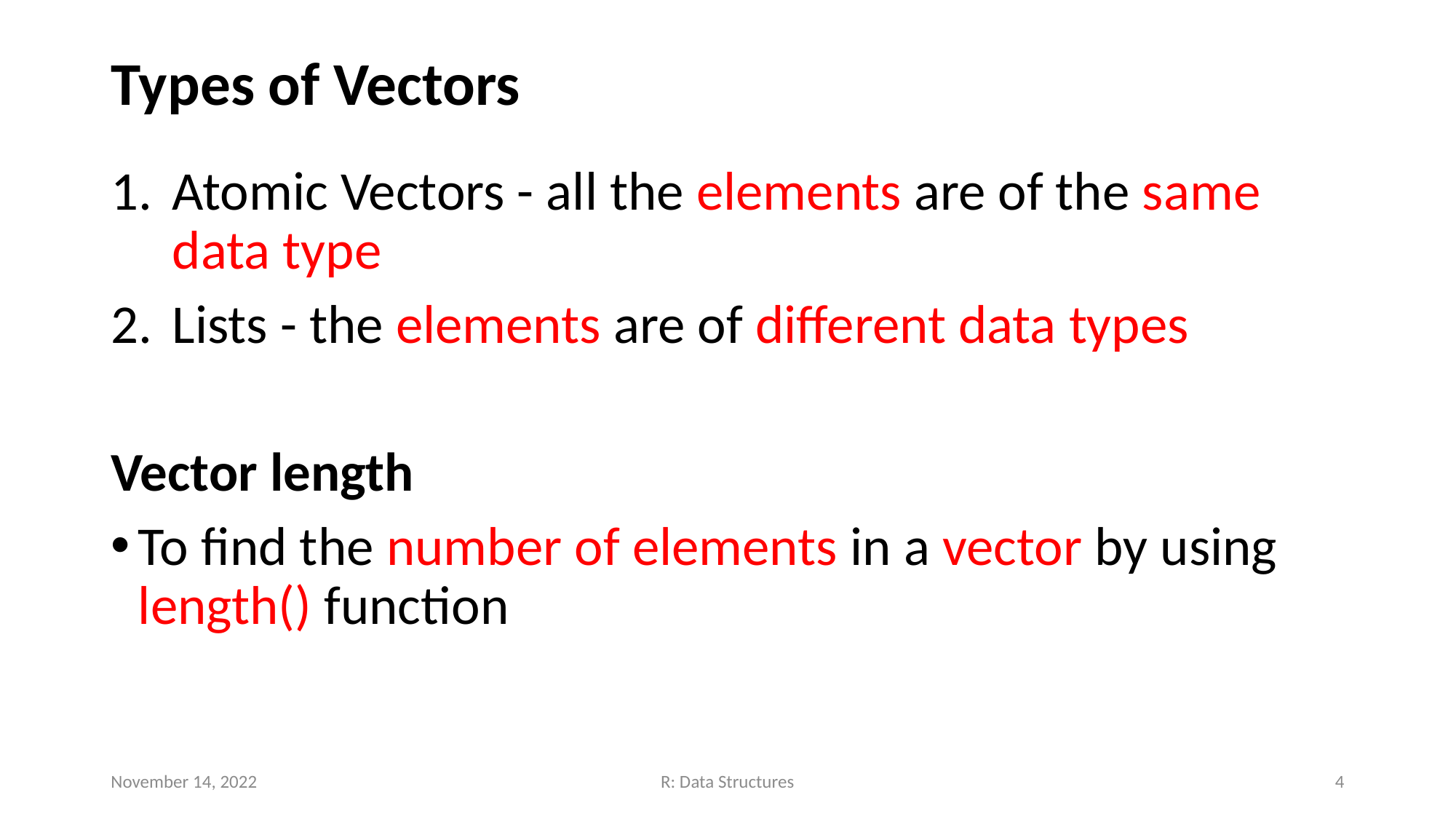

# Types of Vectors
Atomic Vectors - all the elements are of the same data type
Lists - the elements are of different data types

Vector length
To find the number of elements in a vector by using length() function

November 14, 2022
R: Data Structures
4